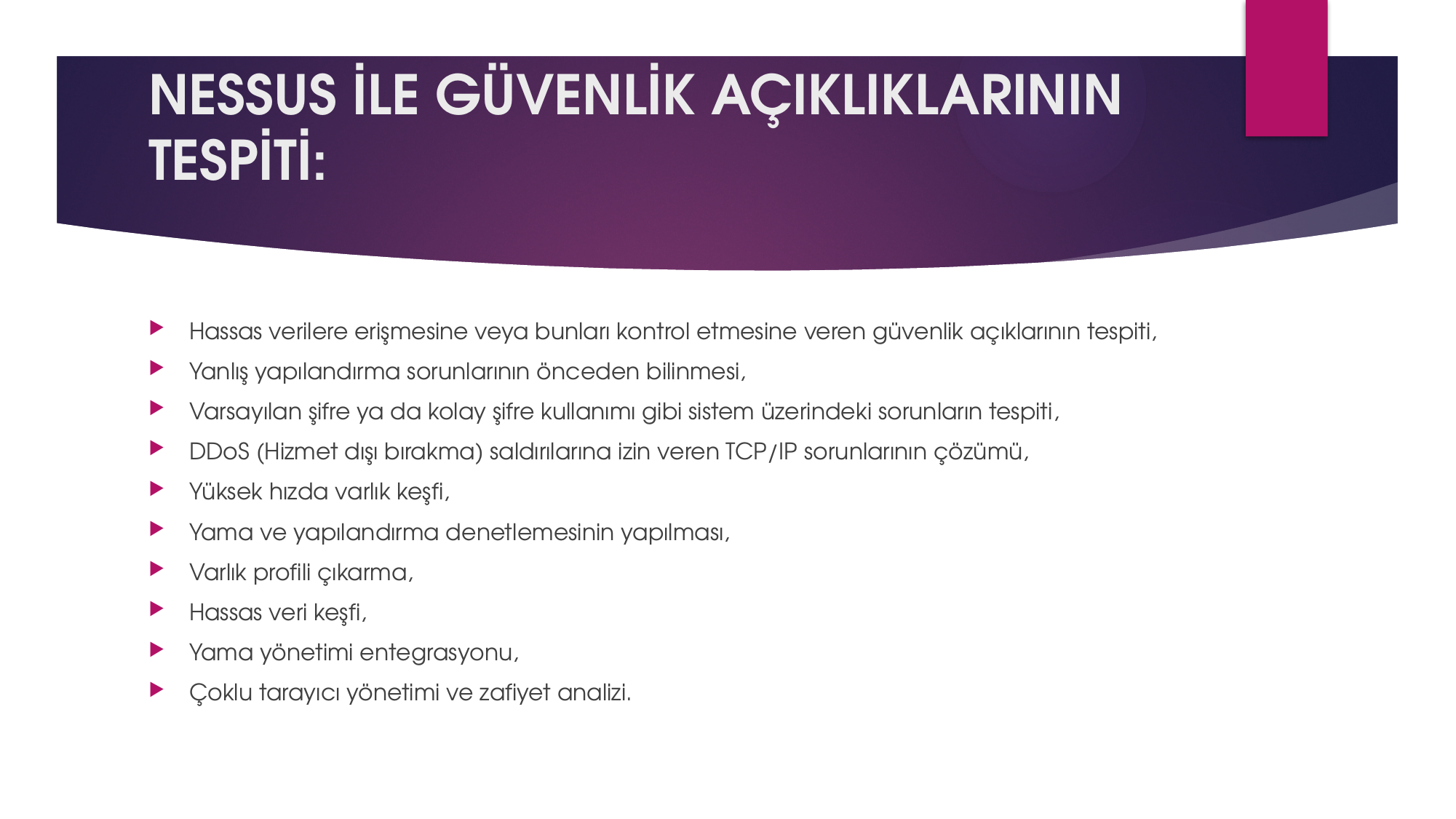

# NESSUS İLE GÜVENLİK AÇIKLIKLARININ TESPİTİ:
Hassas verilere erişmesine veya bunları kontrol etmesine veren güvenlik açıklarının tespiti,
Yanlış yapılandırma sorunlarının önceden bilinmesi,
Varsayılan şifre ya da kolay şifre kullanımı gibi sistem üzerindeki sorunların tespiti,
DDoS (Hizmet dışı bırakma) saldırılarına izin veren TCP/IP sorunlarının çözümü,
Yüksek hızda varlık keşfi,
Yama ve yapılandırma denetlemesinin yapılması,
Varlık profili çıkarma,
Hassas veri keşfi,
Yama yönetimi entegrasyonu,
Çoklu tarayıcı yönetimi ve zafiyet analizi.